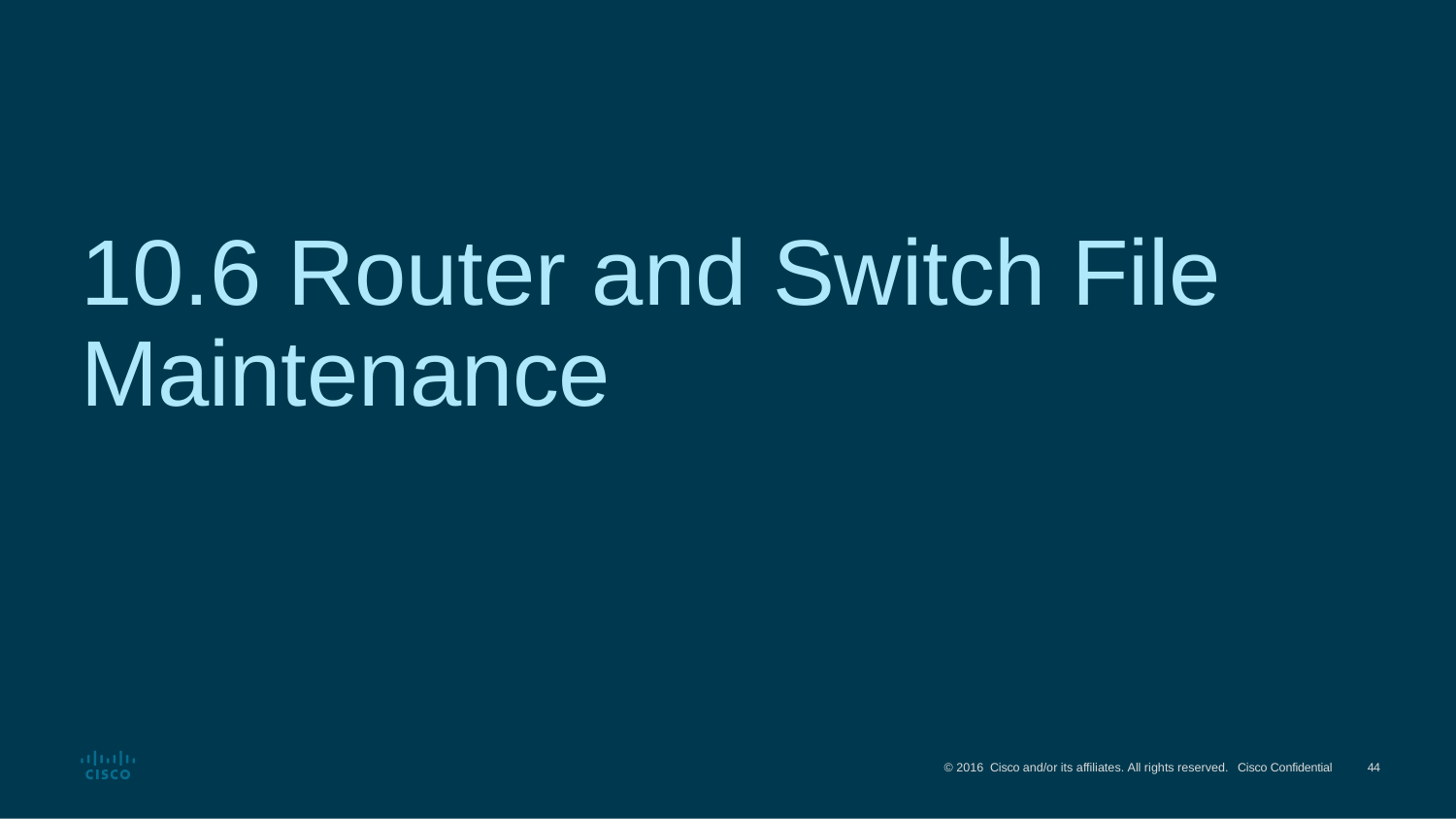

# 10.6 Router and Switch File Maintenance
© 2016 Cisco and/or its affiliates. All rights reserved. Cisco Confidential
44